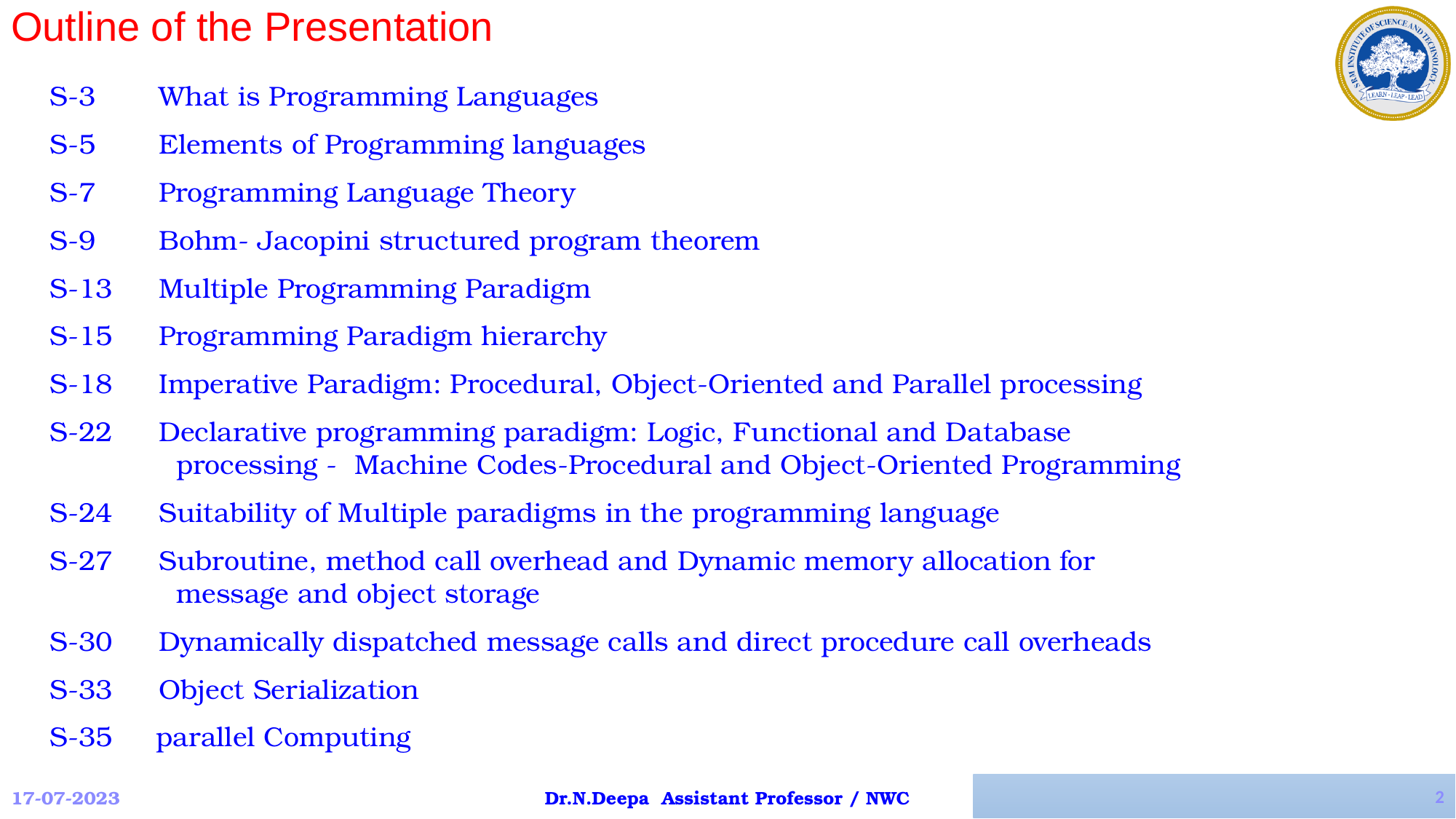

Outline of the Presentation
S-3 	What is Programming Languages
S-5	Elements of Programming languages
S-7 	Programming Language Theory
S-9 	Bohm- Jacopini structured program theorem
S-13	Multiple Programming Paradigm
S-15	Programming Paradigm hierarchy
S-18	Imperative Paradigm: Procedural, Object-Oriented and Parallel processing
S-22	Declarative programming paradigm: Logic, Functional and Database 				  processing -  Machine Codes-Procedural and Object-Oriented Programming
S-24	Suitability of Multiple paradigms in the programming language
S-27	Subroutine, method call overhead and Dynamic memory allocation for 				  message and object storage
S-30	Dynamically dispatched message calls and direct procedure call overheads
S-33	Object Serialization
S-35     parallel Computing
2
17-07-2023
Dr.N.Deepa  Assistant Professor / NWC